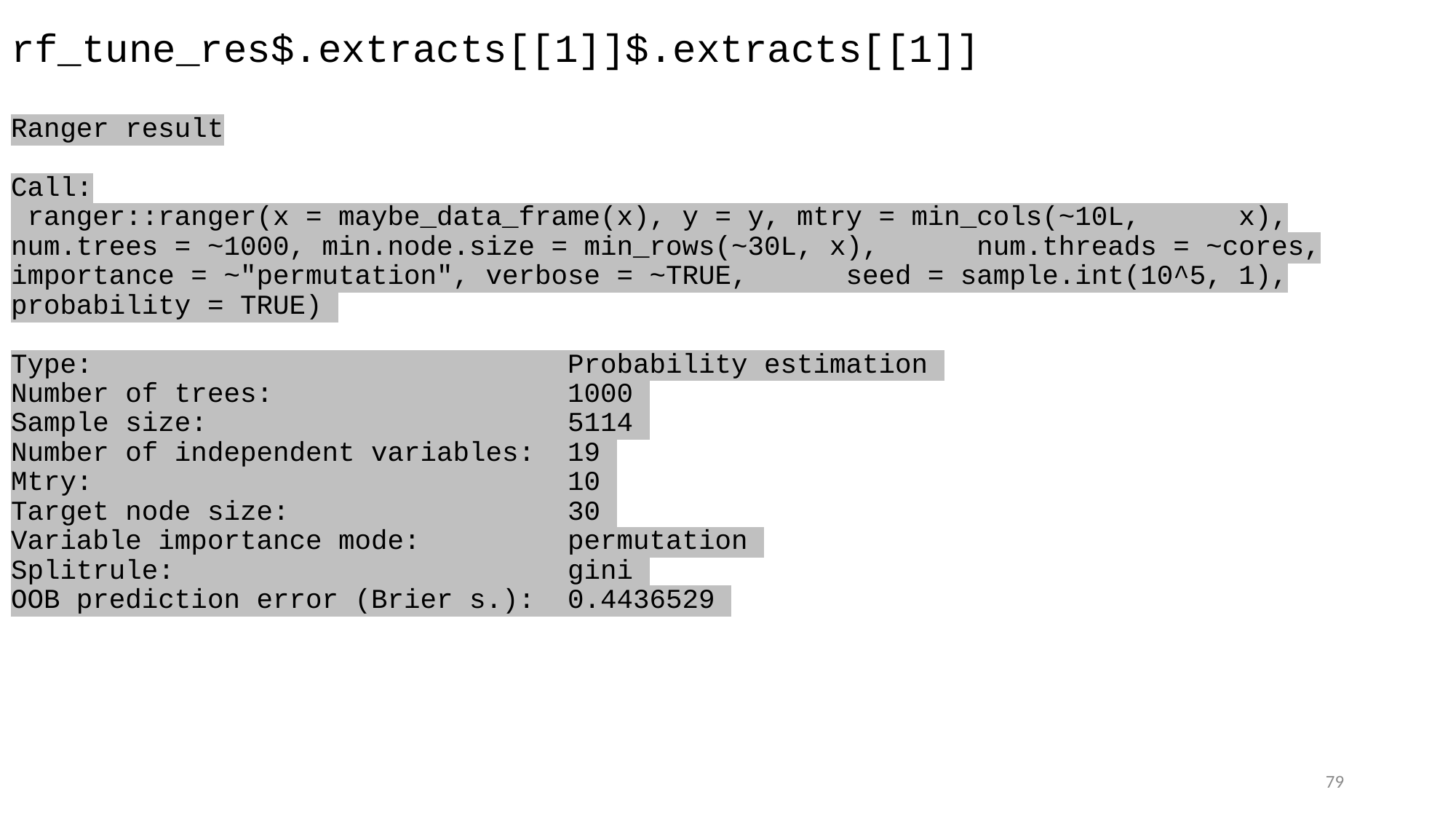

rf_tune_res$.extracts[[1]]$.extracts[[1]]

Ranger result

Call:
 ranger::ranger(x = maybe_data_frame(x), y = y, mtry = min_cols(~10L,      x), num.trees = ~1000, min.node.size = min_rows(~30L, x),      num.threads = ~cores, importance = ~"permutation", verbose = ~TRUE,      seed = sample.int(10^5, 1), probability = TRUE)

Type:                             Probability estimation
Number of trees:                  1000
Sample size:                      5114
Number of independent variables:  19
Mtry:                             10
Target node size:                 30
Variable importance mode:         permutation
Splitrule:                        gini
OOB prediction error (Brier s.):  0.4436529
79